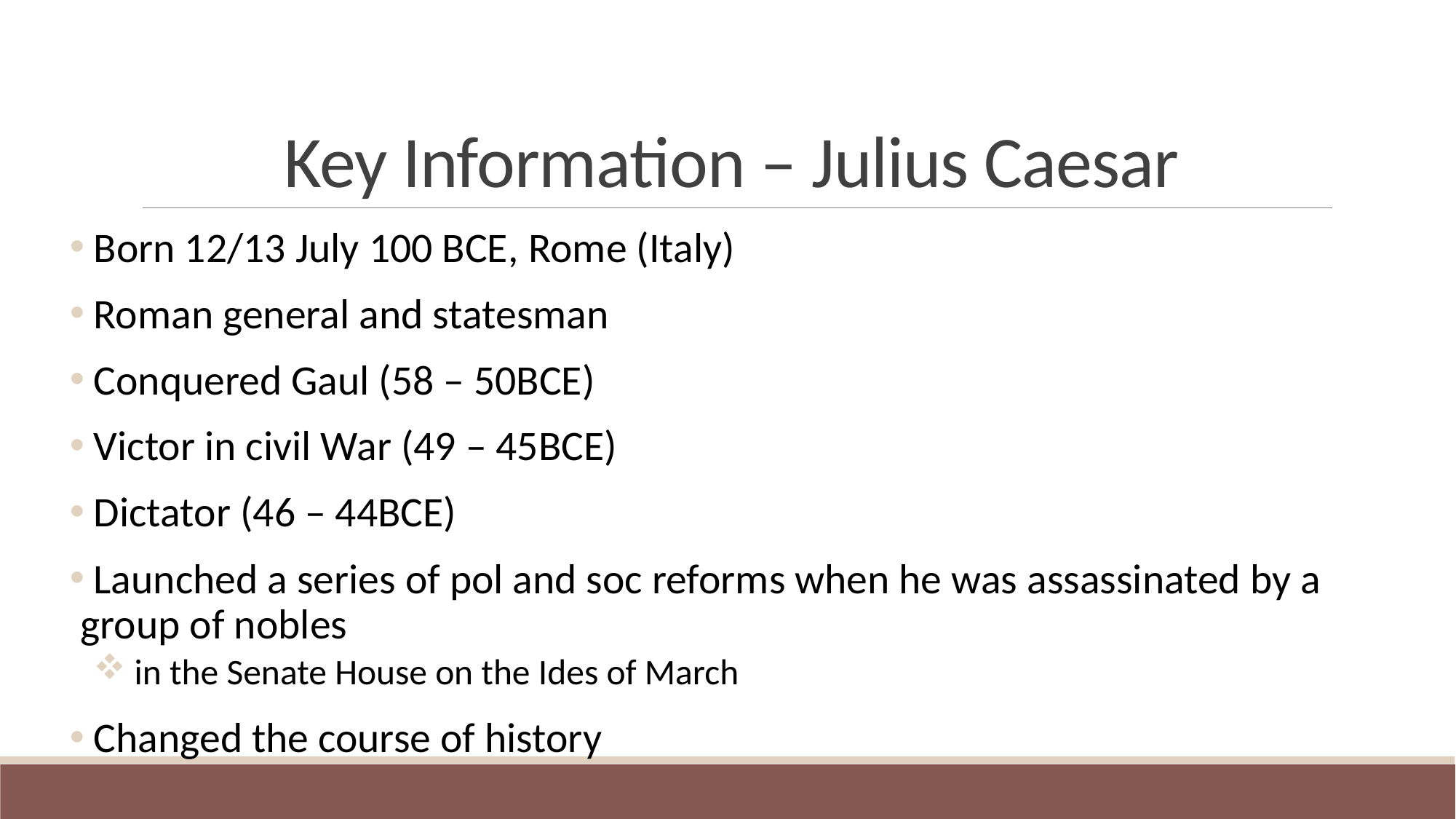

# Key Information – Julius Caesar
 Born 12/13 July 100 BCE, Rome (Italy)
 Roman general and statesman
 Conquered Gaul (58 – 50BCE)
 Victor in civil War (49 – 45BCE)
 Dictator (46 – 44BCE)
 Launched a series of pol and soc reforms when he was assassinated by a group of nobles
 in the Senate House on the Ides of March
 Changed the course of history